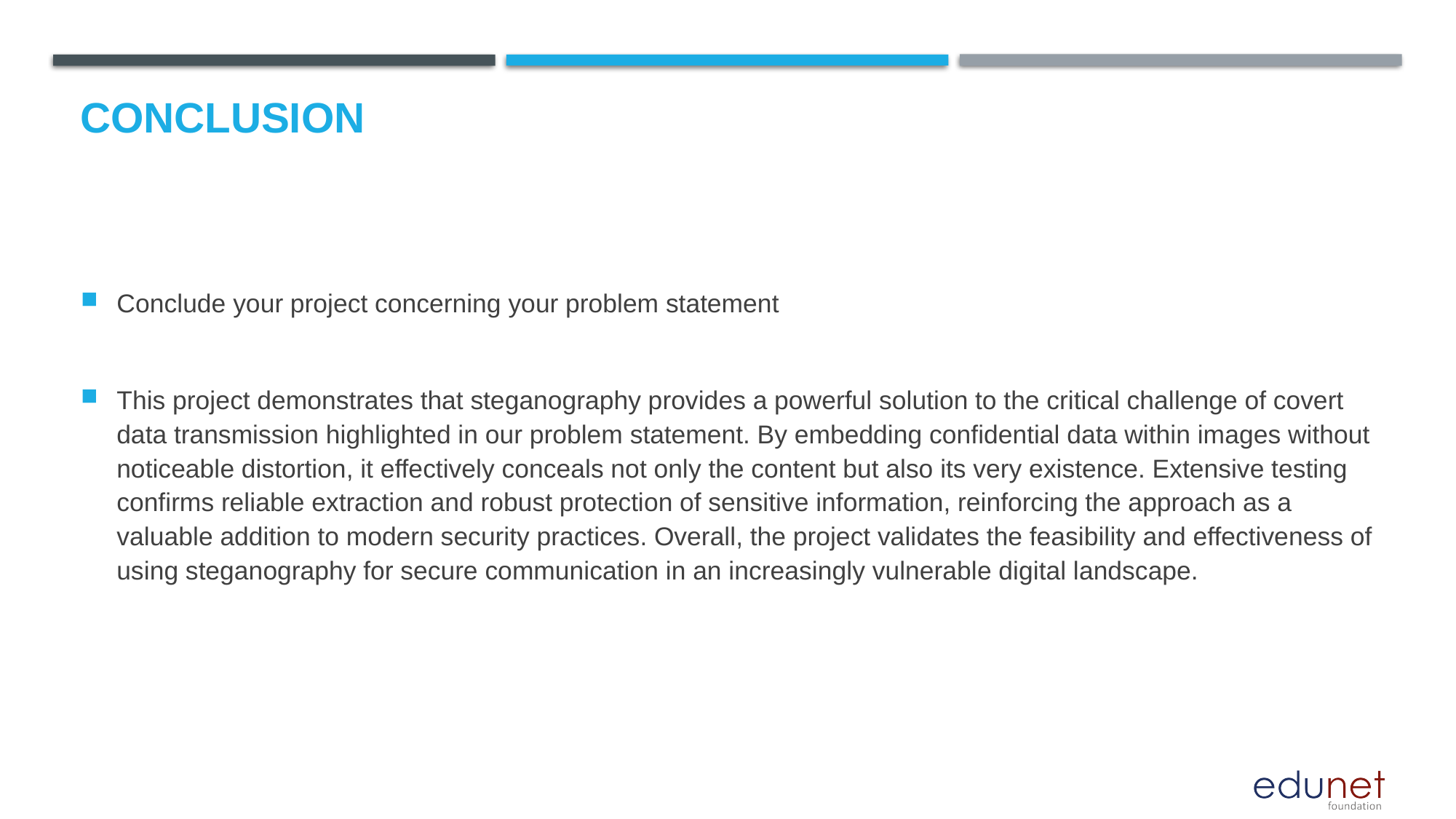

# Conclusion
Conclude your project concerning your problem statement

This project demonstrates that steganography provides a powerful solution to the critical challenge of covert data transmission highlighted in our problem statement. By embedding confidential data within images without noticeable distortion, it effectively conceals not only the content but also its very existence. Extensive testing confirms reliable extraction and robust protection of sensitive information, reinforcing the approach as a valuable addition to modern security practices. Overall, the project validates the feasibility and effectiveness of using steganography for secure communication in an increasingly vulnerable digital landscape.